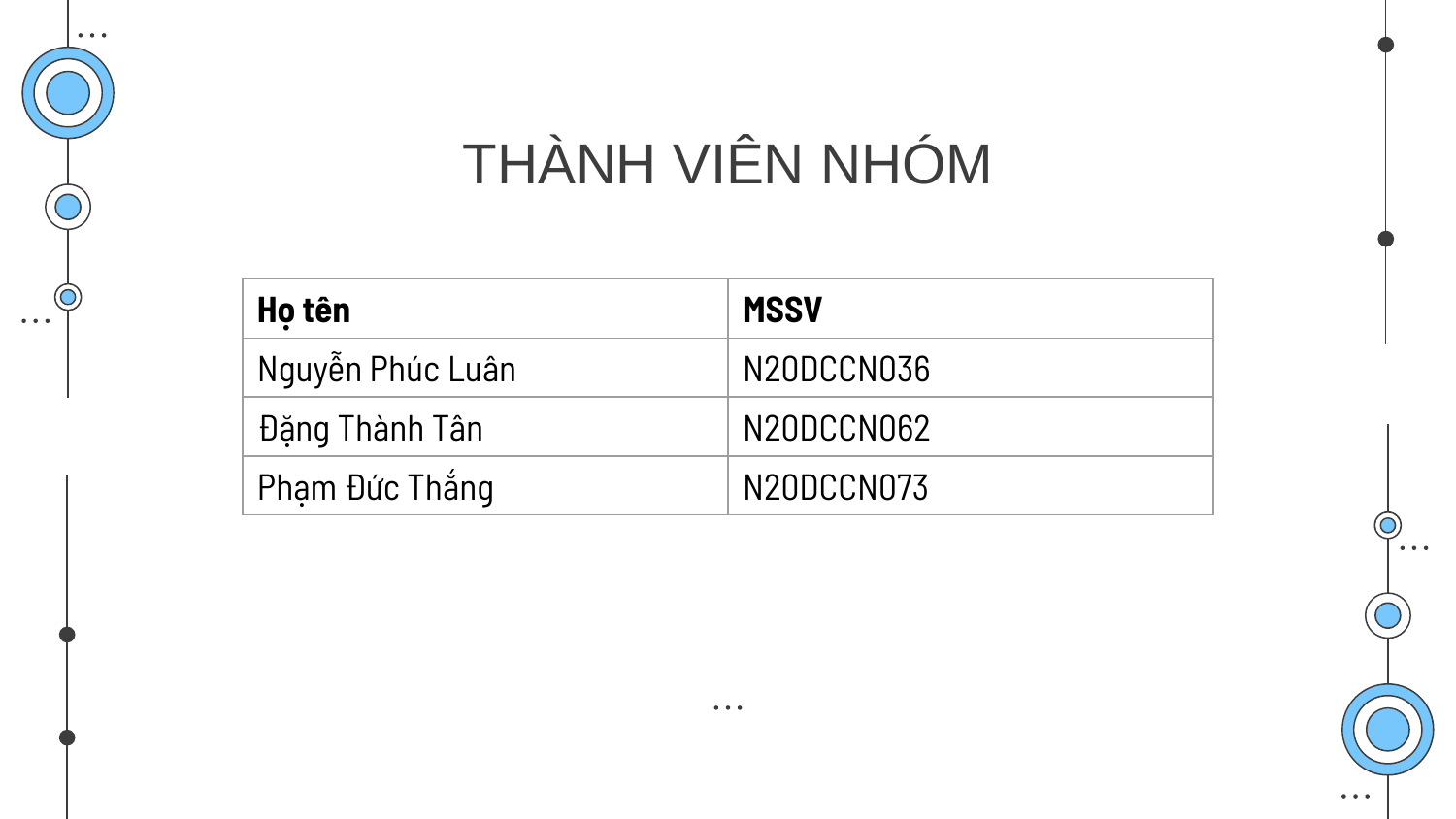

# THÀNH VIÊN NHÓM
| Họ tên | MSSV |
| --- | --- |
| Nguyễn Phúc Luân | N20DCCN036 |
| Đặng Thành Tân | N20DCCN062 |
| Phạm Đức Thắng | N20DCCN073 |